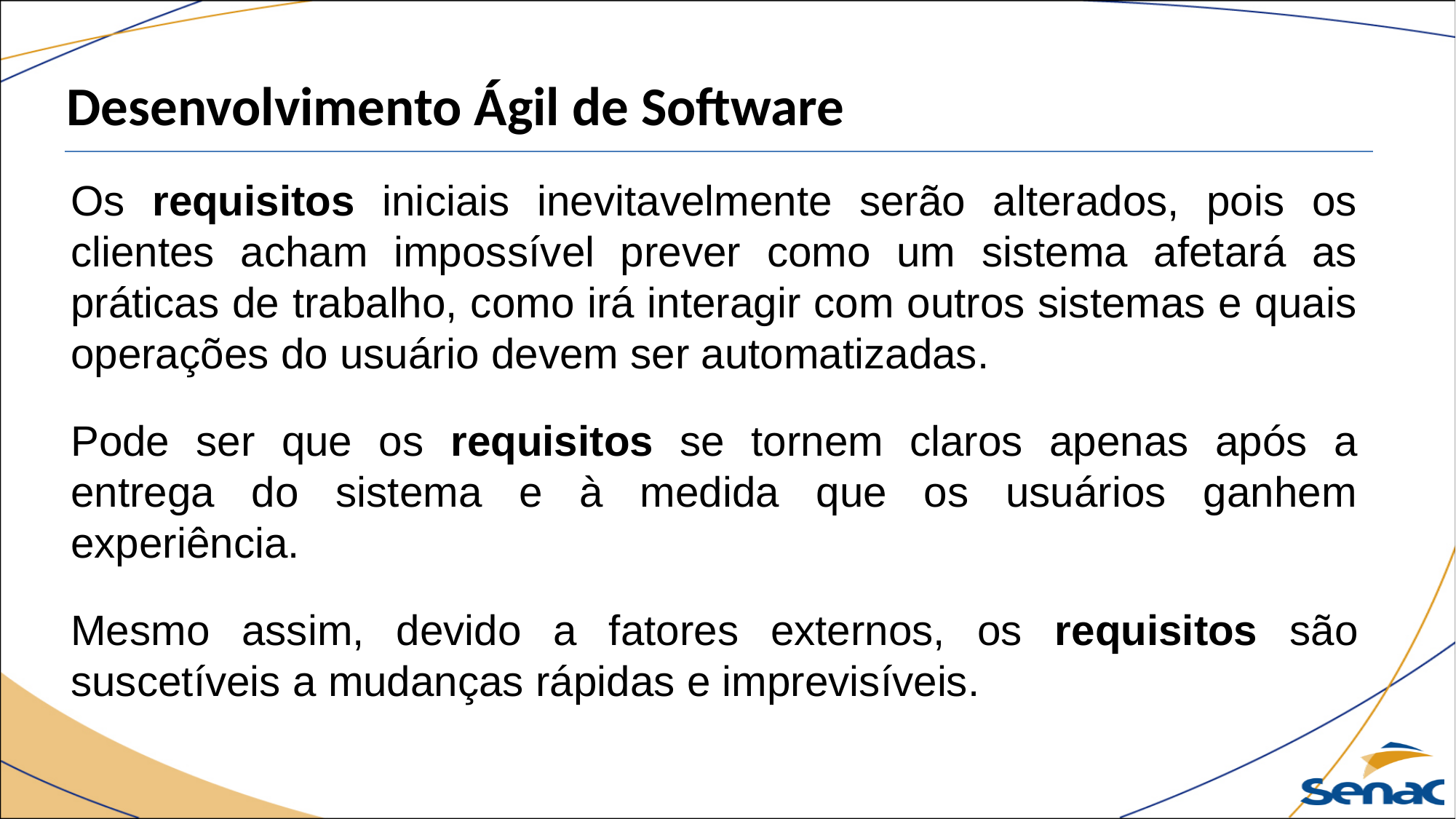

Desenvolvimento Ágil de Software
Os requisitos iniciais inevitavelmente serão alterados, pois os clientes acham impossível prever como um sistema afetará as práticas de trabalho, como irá interagir com outros sistemas e quais operações do usuário devem ser automatizadas.

Pode ser que os requisitos se tornem claros apenas após a entrega do sistema e à medida que os usuários ganhem experiência.

Mesmo assim, devido a fatores externos, os requisitos são suscetíveis a mudanças rápidas e imprevisíveis.